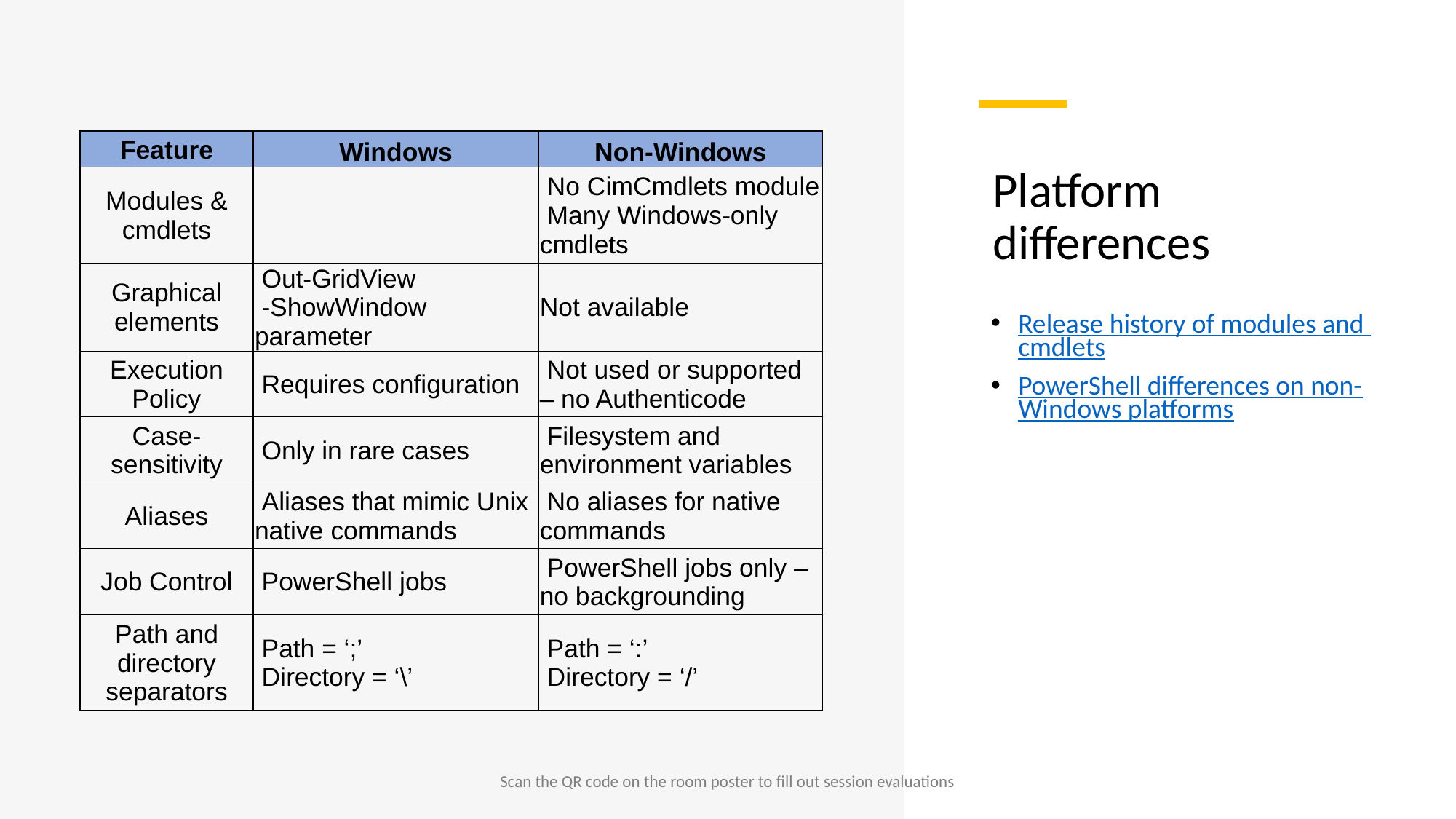

| Feature | Windows | Non-Windows |
| --- | --- | --- |
| Modules & cmdlets |  | No CimCmdlets module Many Windows-only cmdlets |
| Graphical elements | Out-GridView -ShowWindow parameter | Not available |
| Execution Policy | Requires configuration | Not used or supported – no Authenticode |
| Case-sensitivity | Only in rare cases | Filesystem and environment variables |
| Aliases | Aliases that mimic Unix native commands | No aliases for native commands |
| Job Control | PowerShell jobs | PowerShell jobs only – no backgrounding |
| Path and directory separators | Path = ‘;’ Directory = ‘\’ | Path = ‘:’ Directory = ‘/’ |
Platform differences
Release history of modules and cmdlets
PowerShell differences on non-Windows platforms
Scan the QR code on the room poster to fill out session evaluations